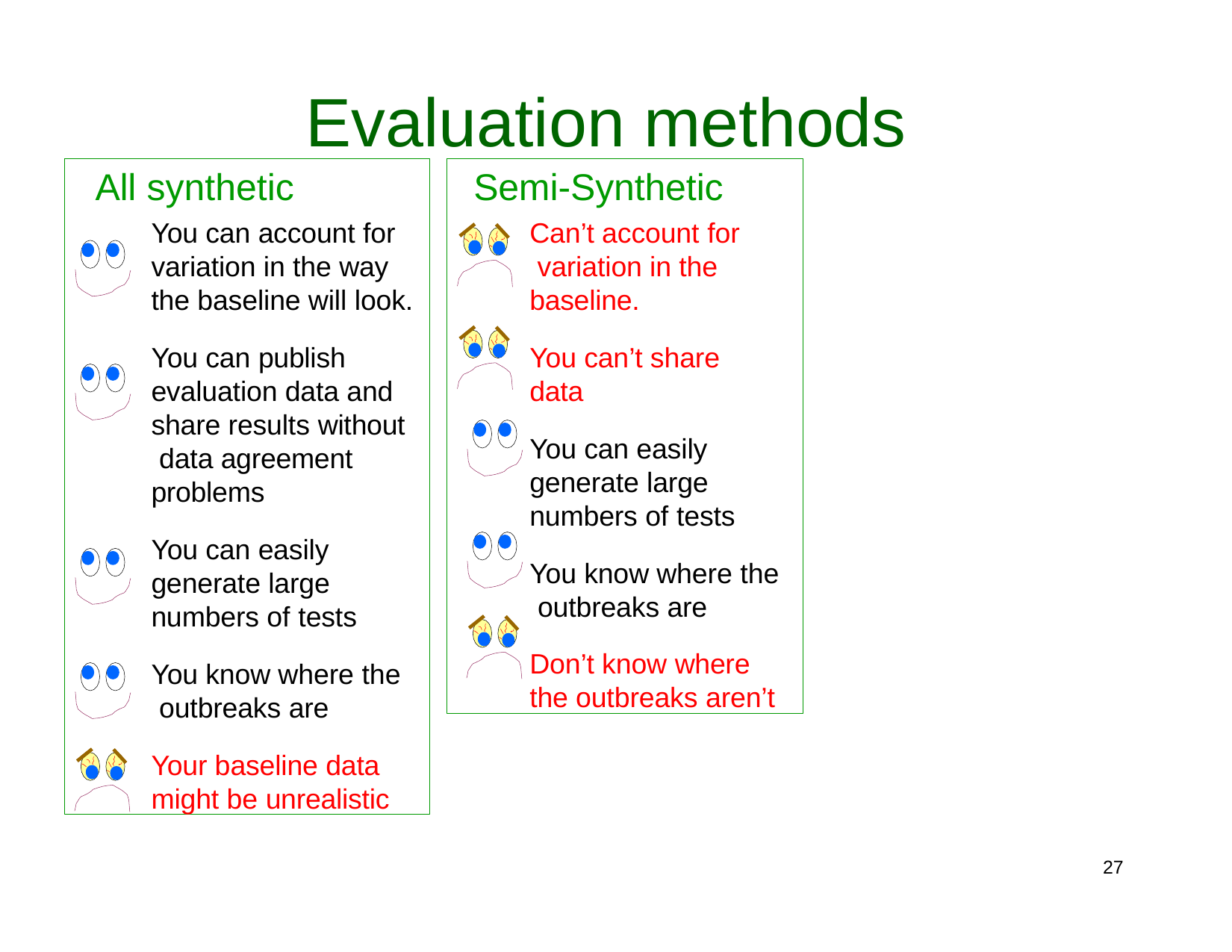

# Evaluation methods
All synthetic
You can account for  variation in the way  the baseline will look.
You can publish  evaluation data and  share results without  data agreement  problems
You can easily  generate large  numbers of tests
You know where the  outbreaks are
Your baseline data  might be unrealistic
Semi-Synthetic
Can’t account for  variation in the  baseline.
You can’t share data
You can easily  generate large  numbers of tests
You know where the  outbreaks are
Don’t know where  the outbreaks aren’t

27